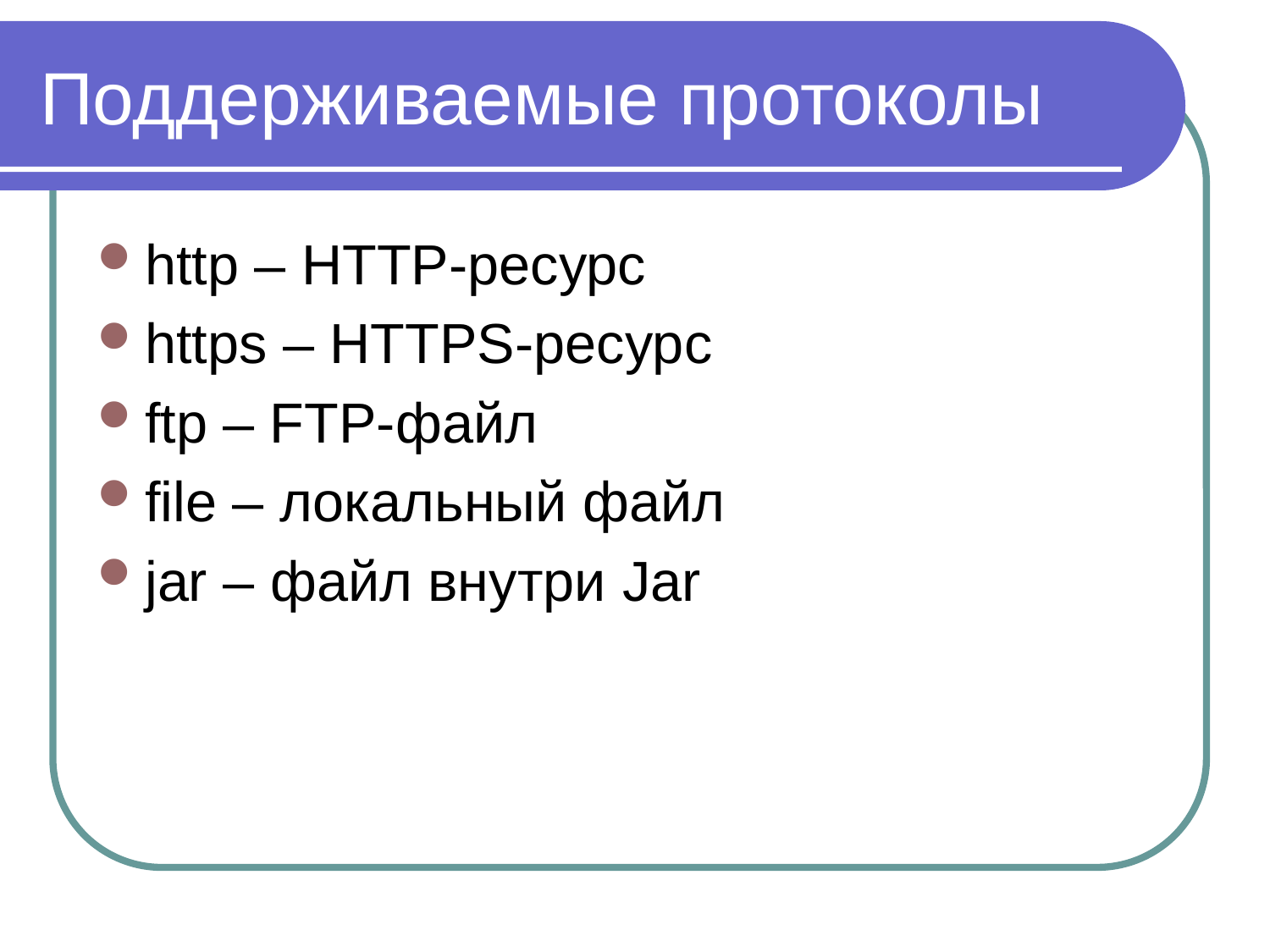

# Поддерживаемые протоколы
http – HTTP-ресурс
https – HTTPS-ресурс
ftp – FTP-файл
file – локальный файл
jar – файл внутри Jar